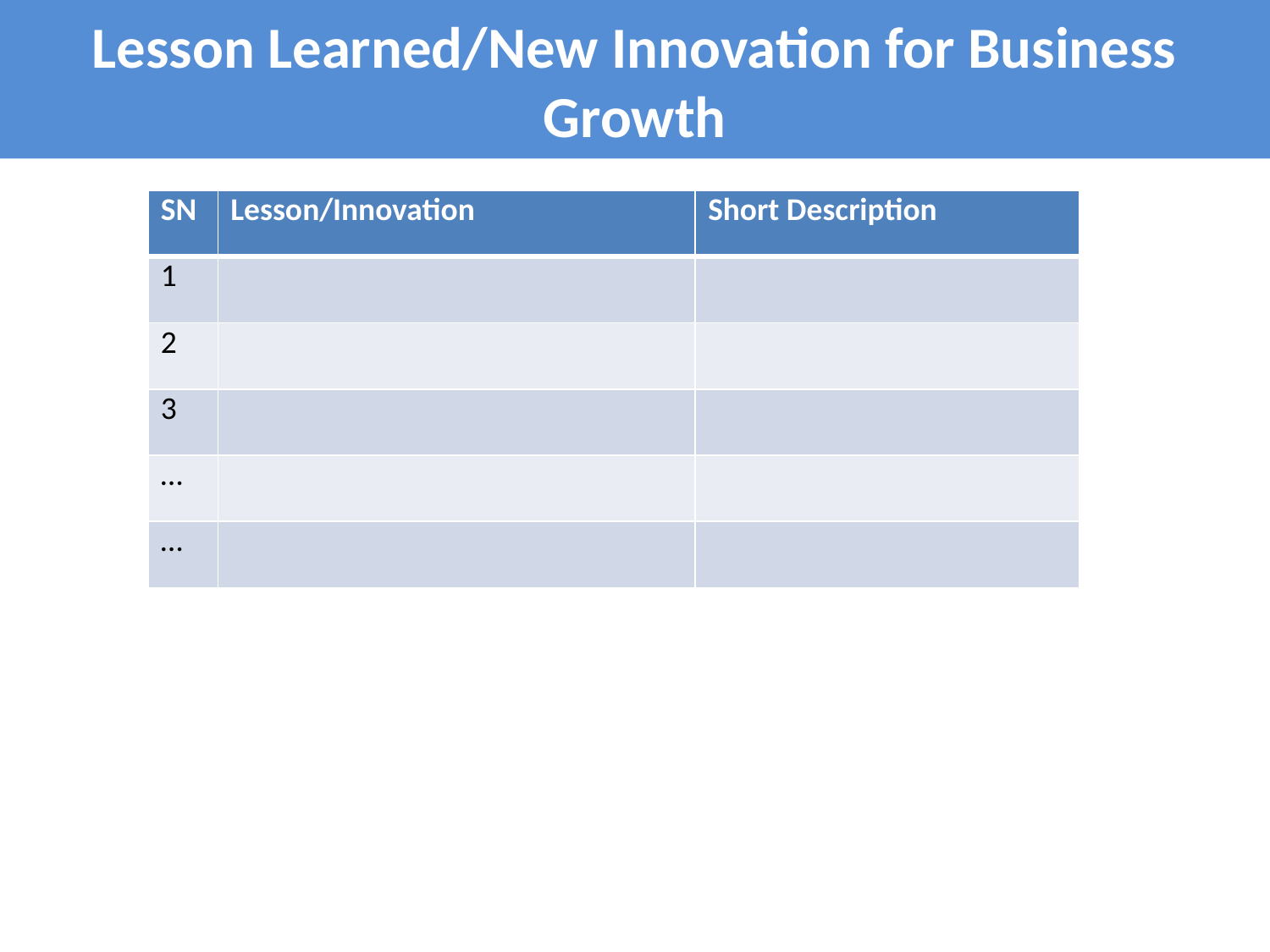

# Lesson Learned/New Innovation for Business Growth
| SN | Lesson/Innovation | Short Description |
| --- | --- | --- |
| 1 |  |  |
| 2 |  |  |
| 3 |  |  |
| … |  |  |
| … |  |  |